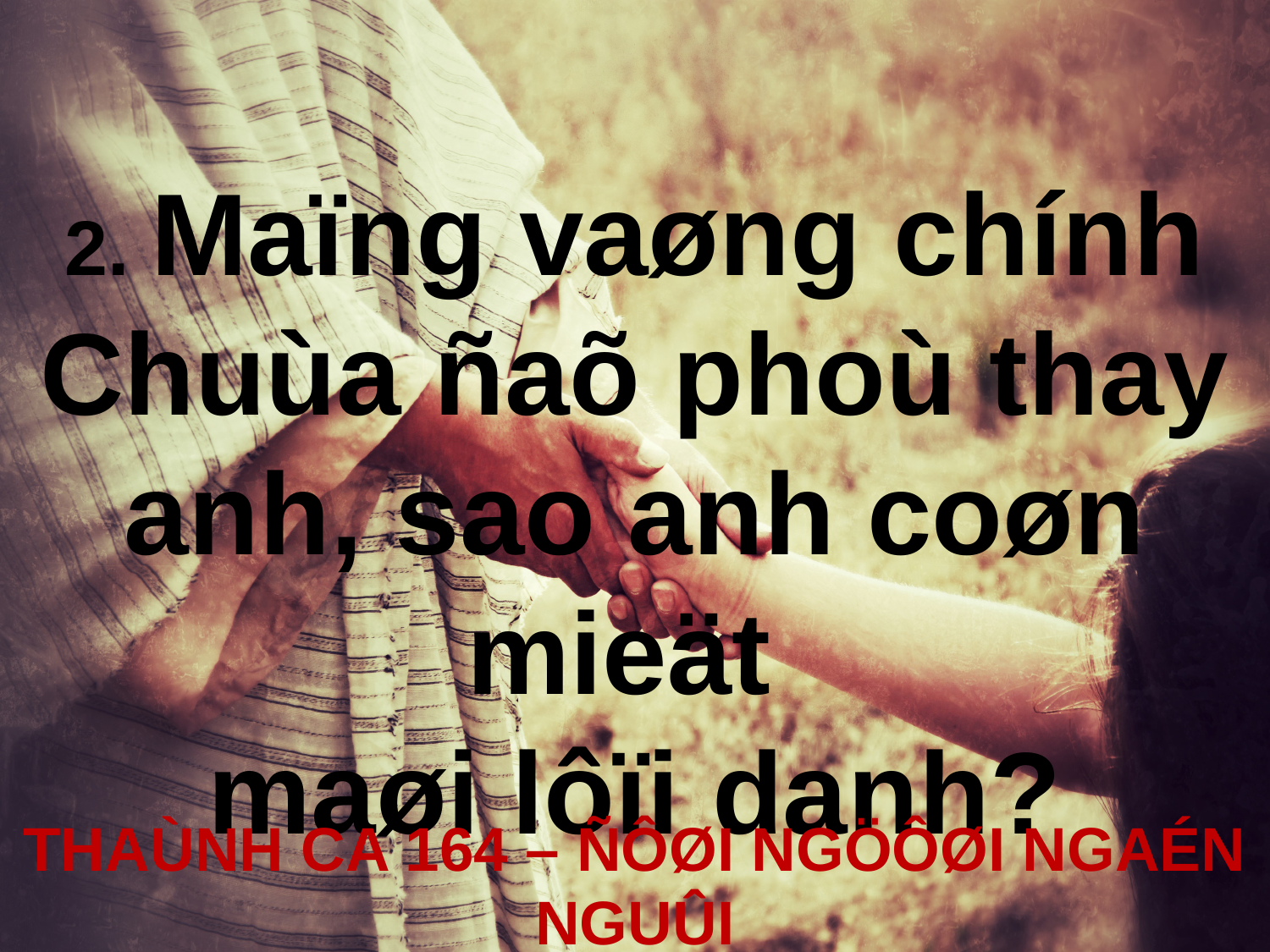

2. Maïng vaøng chính Chuùa ñaõ phoù thay anh, sao anh coøn mieät
maøi lôïi danh?
THAÙNH CA 164 – ÑÔØI NGÖÔØI NGAÉN NGUÛI